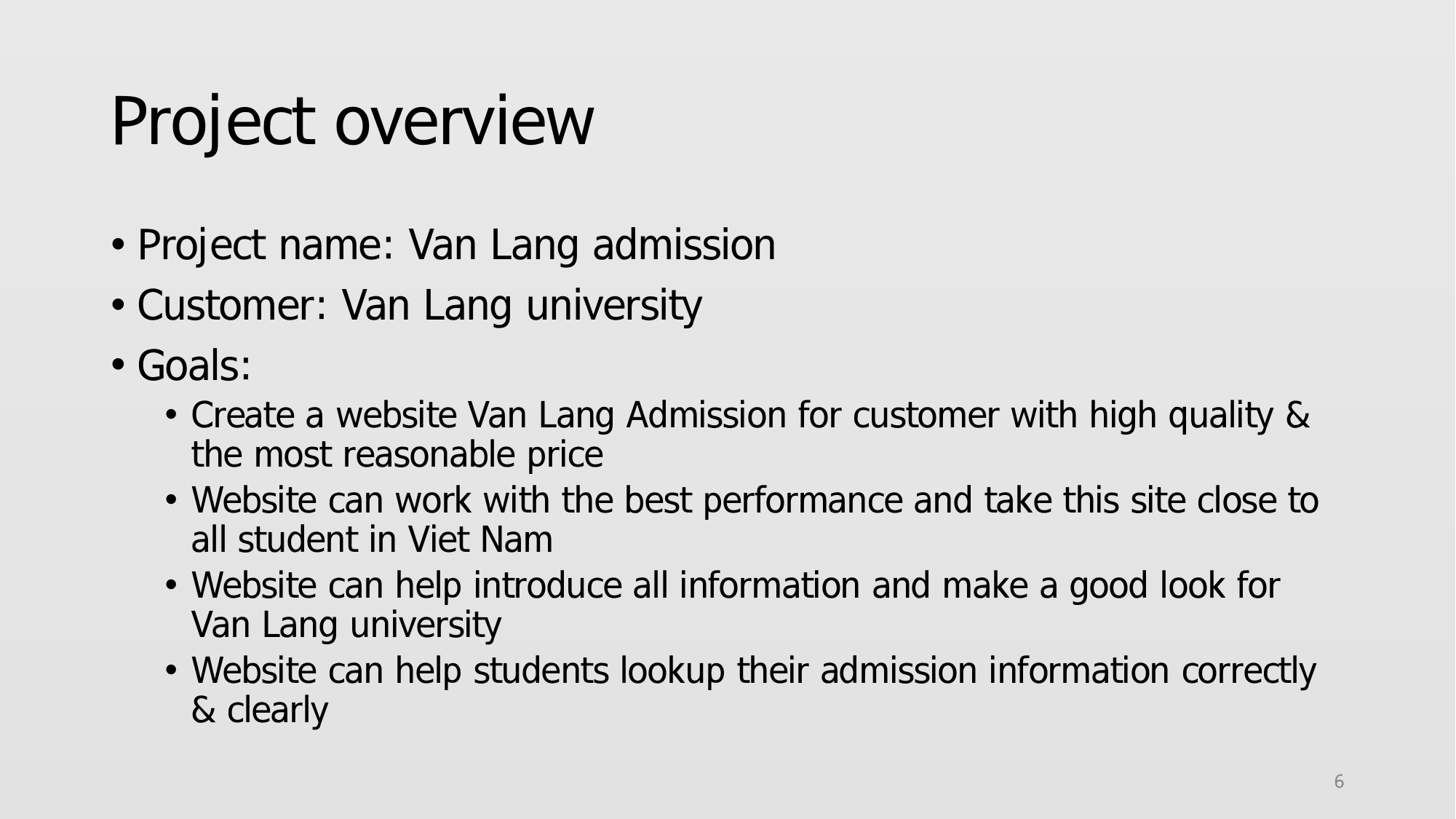

# Project overview
Project name: Van Lang admission
Customer: Van Lang university
Goals:
Create a website Van Lang Admission for customer with high quality & the most reasonable price
Website can work with the best performance and take this site close to all student in Viet Nam
Website can help introduce all information and make a good look for Van Lang university
Website can help students lookup their admission information correctly & clearly

6